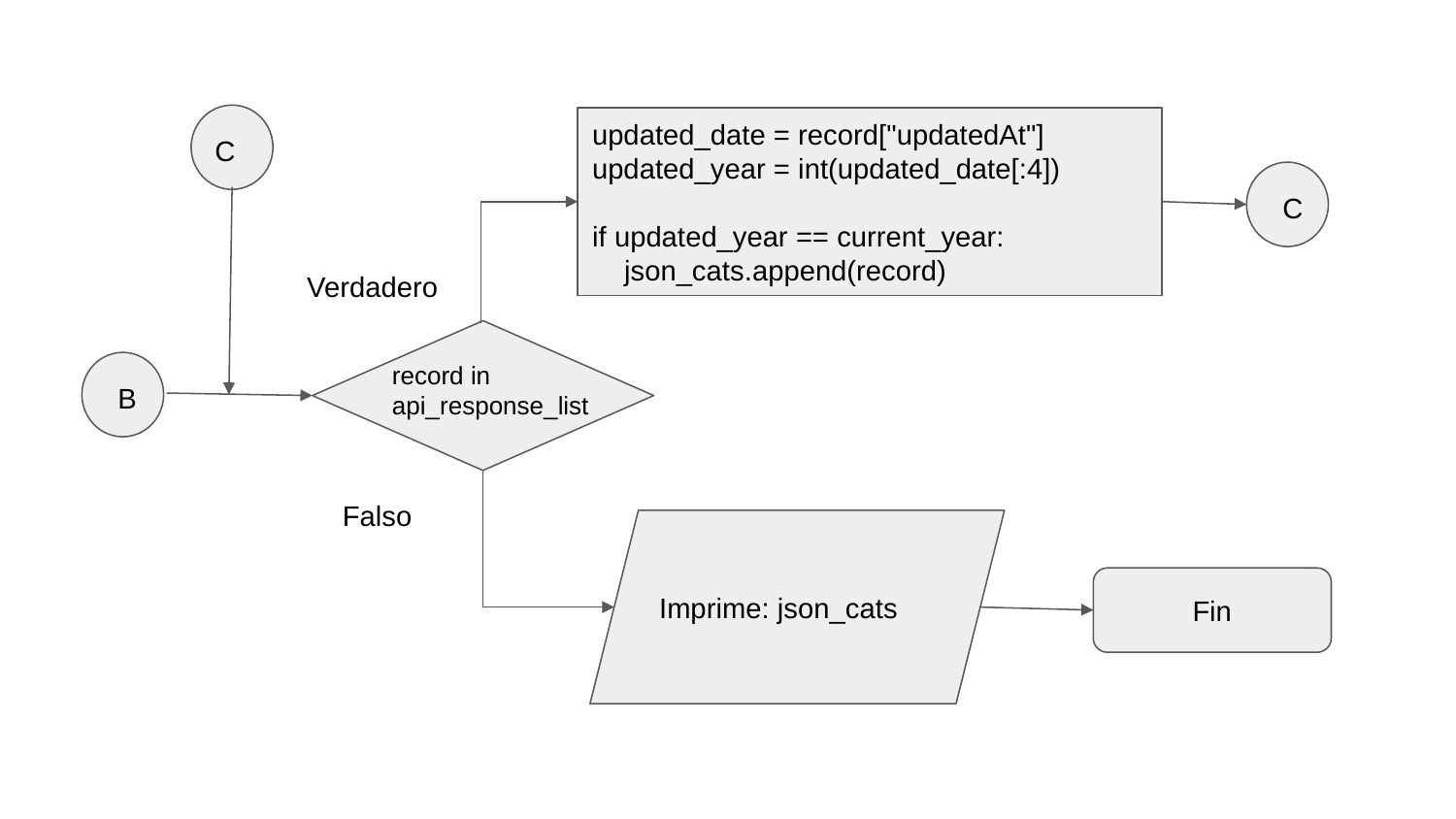

updated_date = record["updatedAt"]
updated_year = int(updated_date[:4])

if updated_year == current_year:
    json_cats.append(record)

C

C

Verdadero

record in api_response_list

B
Falso
Imprime: json_cats
Fin